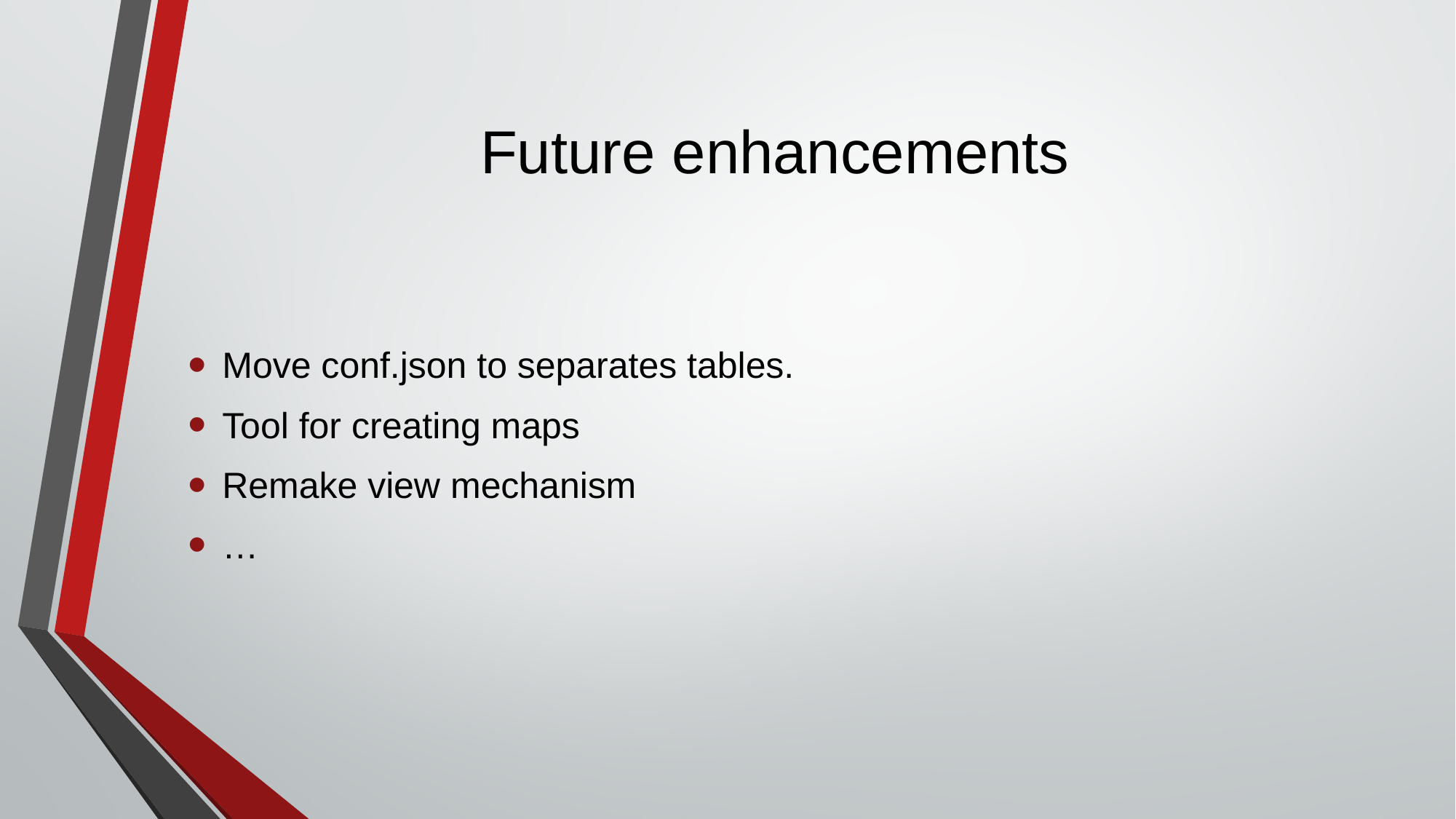

# Future enhancements
Move conf.json to separates tables.
Tool for creating maps
Remake view mechanism
…